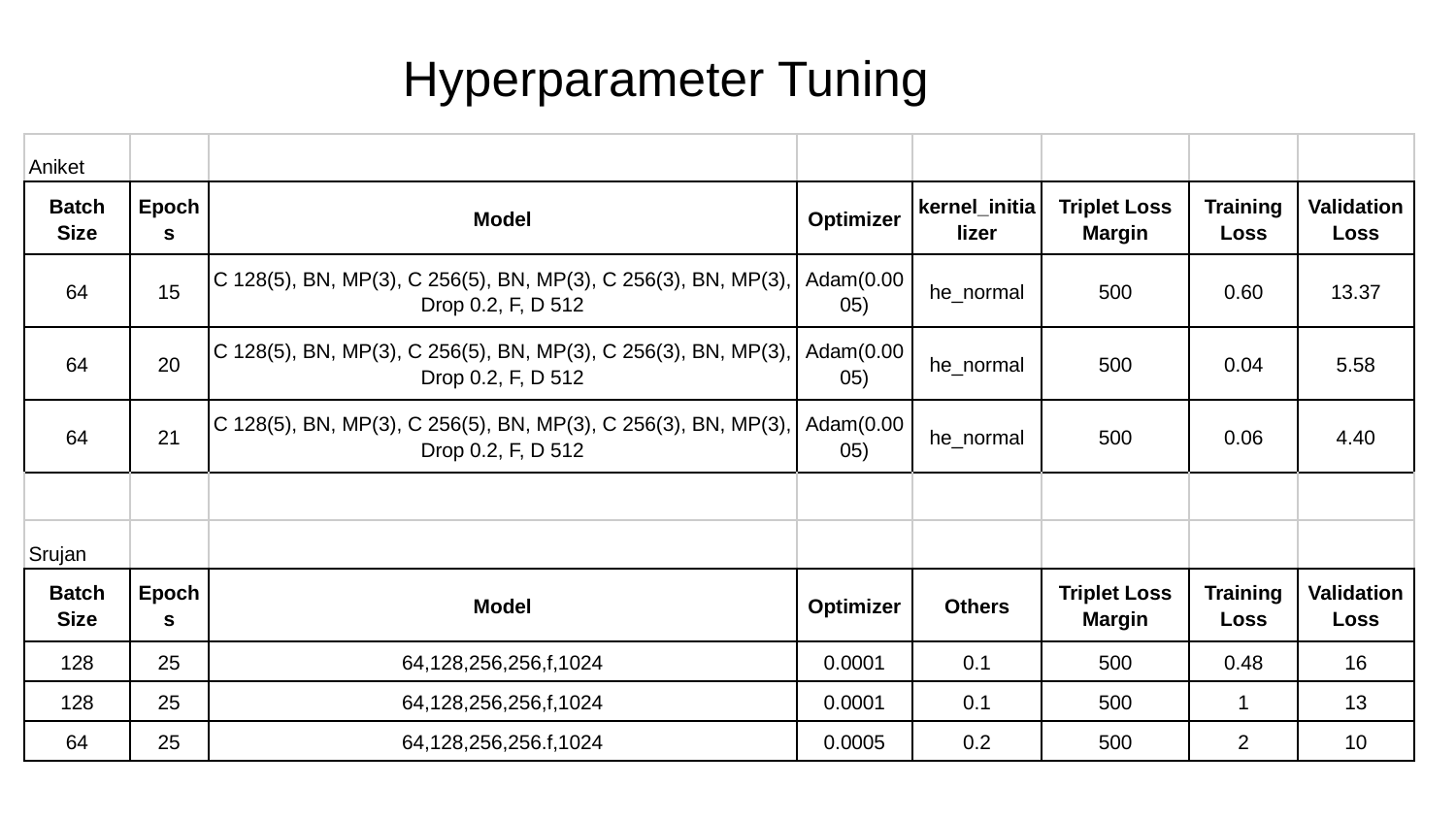

# Hyperparameter Tuning
| Aniket |  |  |  |  |  |  |  |
| --- | --- | --- | --- | --- | --- | --- | --- |
| Batch Size | Epochs | Model | Optimizer | kernel\_initializer | Triplet Loss Margin | Training Loss | Validation Loss |
| 64 | 15 | C 128(5), BN, MP(3), C 256(5), BN, MP(3), C 256(3), BN, MP(3), Drop 0.2, F, D 512 | Adam(0.0005) | he\_normal | 500 | 0.60 | 13.37 |
| 64 | 20 | C 128(5), BN, MP(3), C 256(5), BN, MP(3), C 256(3), BN, MP(3), Drop 0.2, F, D 512 | Adam(0.0005) | he\_normal | 500 | 0.04 | 5.58 |
| 64 | 21 | C 128(5), BN, MP(3), C 256(5), BN, MP(3), C 256(3), BN, MP(3), Drop 0.2, F, D 512 | Adam(0.0005) | he\_normal | 500 | 0.06 | 4.40 |
|  |  |  |  |  |  |  |  |
| Srujan |  |  |  |  |  |  |  |
| Batch Size | Epochs | Model | Optimizer | Others | Triplet Loss Margin | Training Loss | Validation Loss |
| 128 | 25 | 64,128,256,256,f,1024 | 0.0001 | 0.1 | 500 | 0.48 | 16 |
| 128 | 25 | 64,128,256,256,f,1024 | 0.0001 | 0.1 | 500 | 1 | 13 |
| 64 | 25 | 64,128,256,256.f,1024 | 0.0005 | 0.2 | 500 | 2 | 10 |